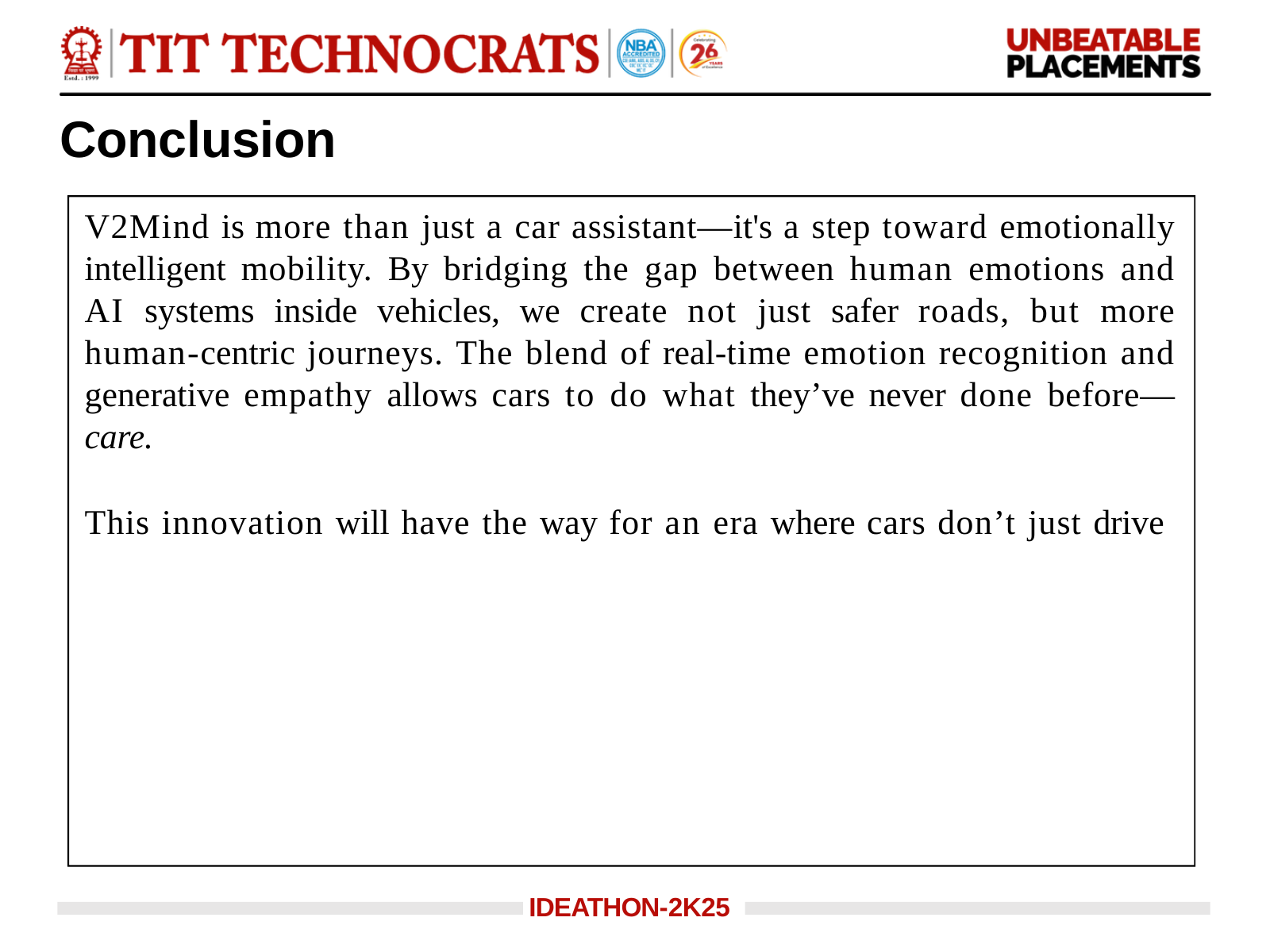

# Conclusion

V2Mind is more than just a car assistant—it's a step toward emotionally intelligent mobility. By bridging the gap between human emotions and AI  systems  inside  vehicles,  we  create  not  just  safer  roads,  but  more human-centric journeys. The blend of real-time emotion recognition and generative empathy allows cars to do what they’ve never done before— care.

This innovation will have the way for an era where cars don’t just drive
IDEATHON-2K25